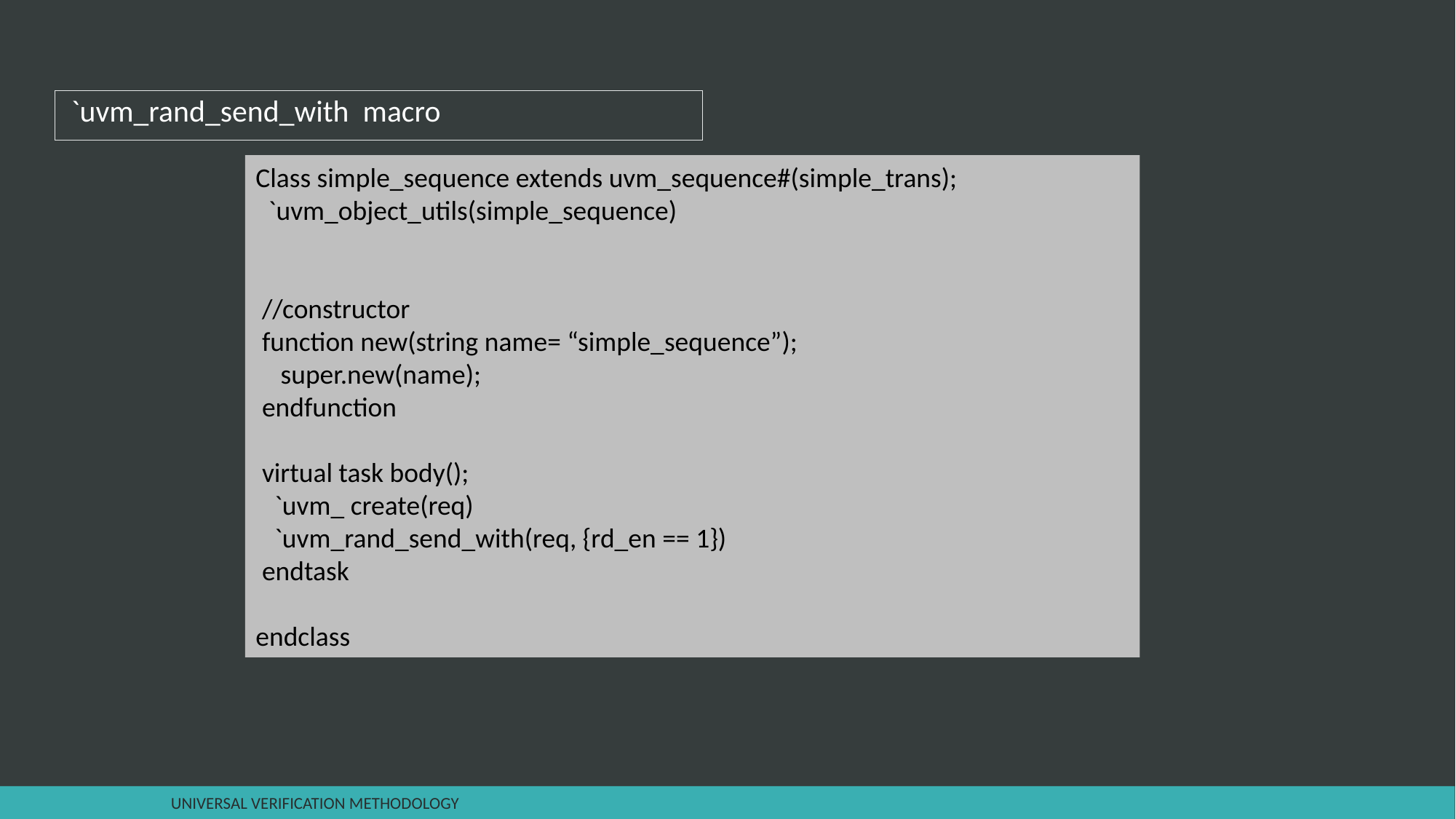

`uvm_rand_send_with  macro
Class simple_sequence extends uvm_sequence#(simple_trans);
  `uvm_object_utils(simple_sequence)

 //constructor
 function new(string name= “simple_sequence”);
    super.new(name);
 endfunction

 virtual task body();
   `uvm_ create(req)
   `uvm_rand_send_with(req, {rd_en == 1})
 endtask

endclass
Universal verification Methodology

87